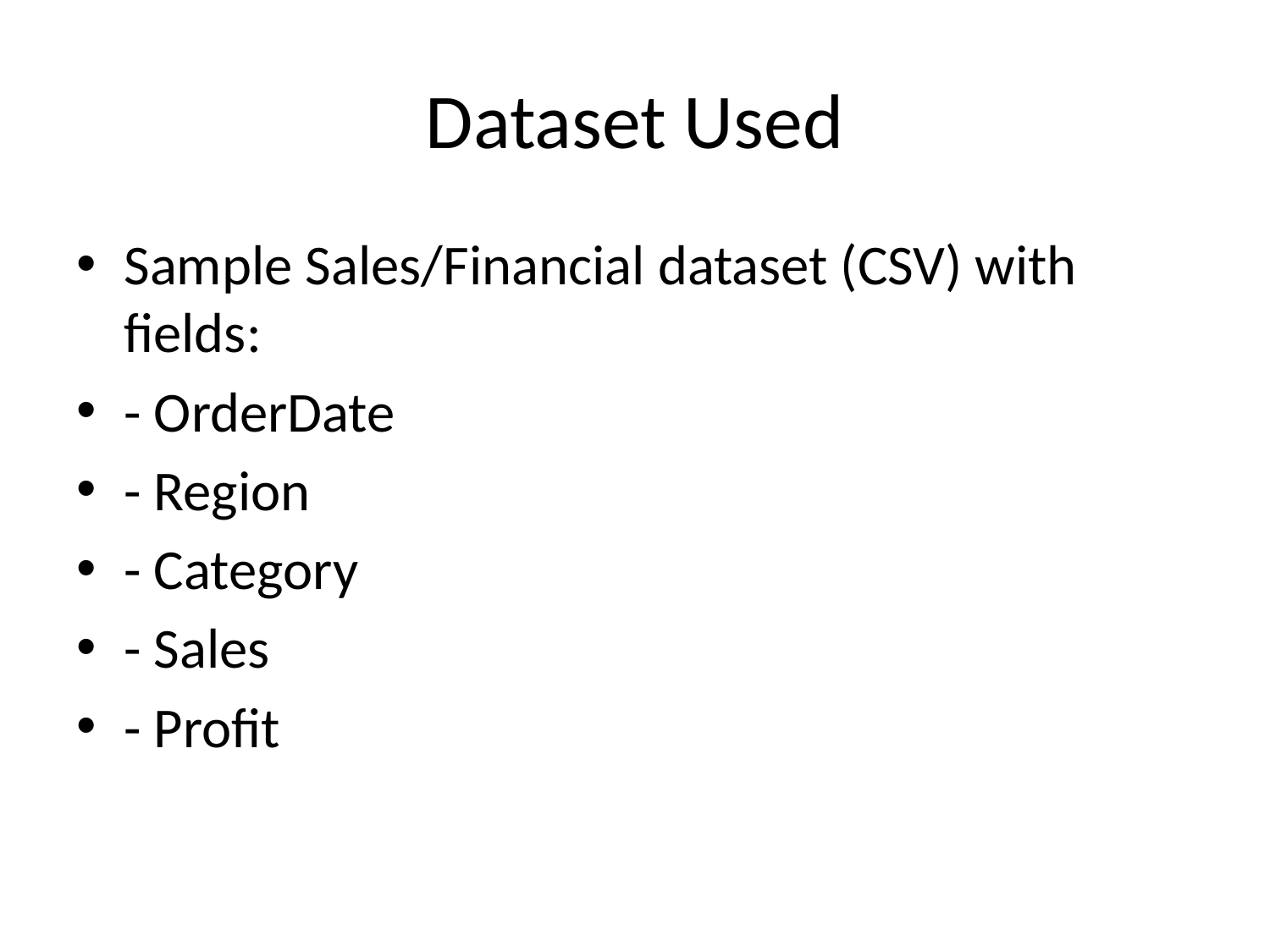

# Dataset Used
Sample Sales/Financial dataset (CSV) with fields:
- OrderDate
- Region
- Category
- Sales
- Profit